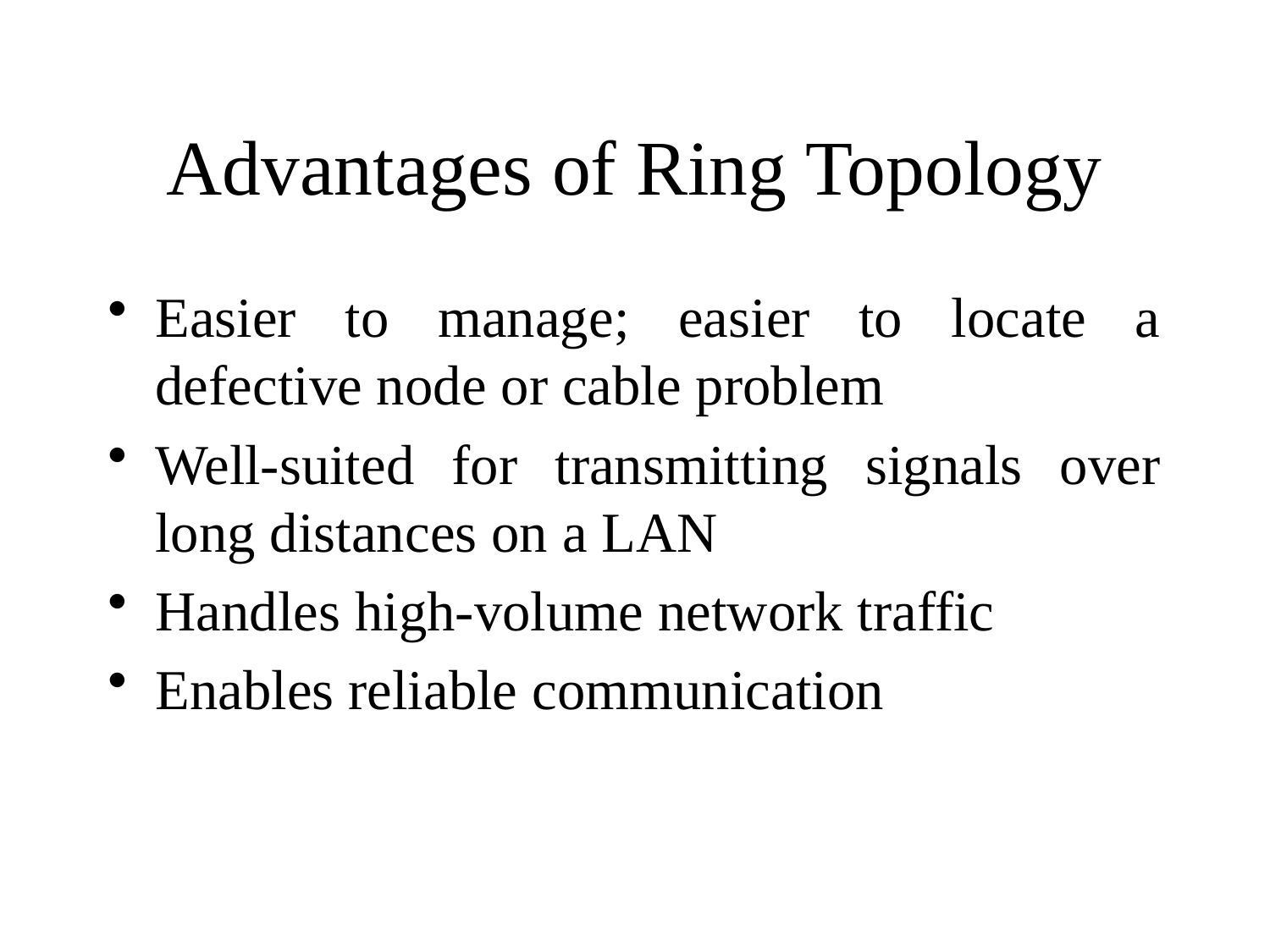

# Advantages of Ring Topology
Easier to manage; easier to locate a defective node or cable problem
Well-suited for transmitting signals over long distances on a LAN
Handles high-volume network traffic
Enables reliable communication